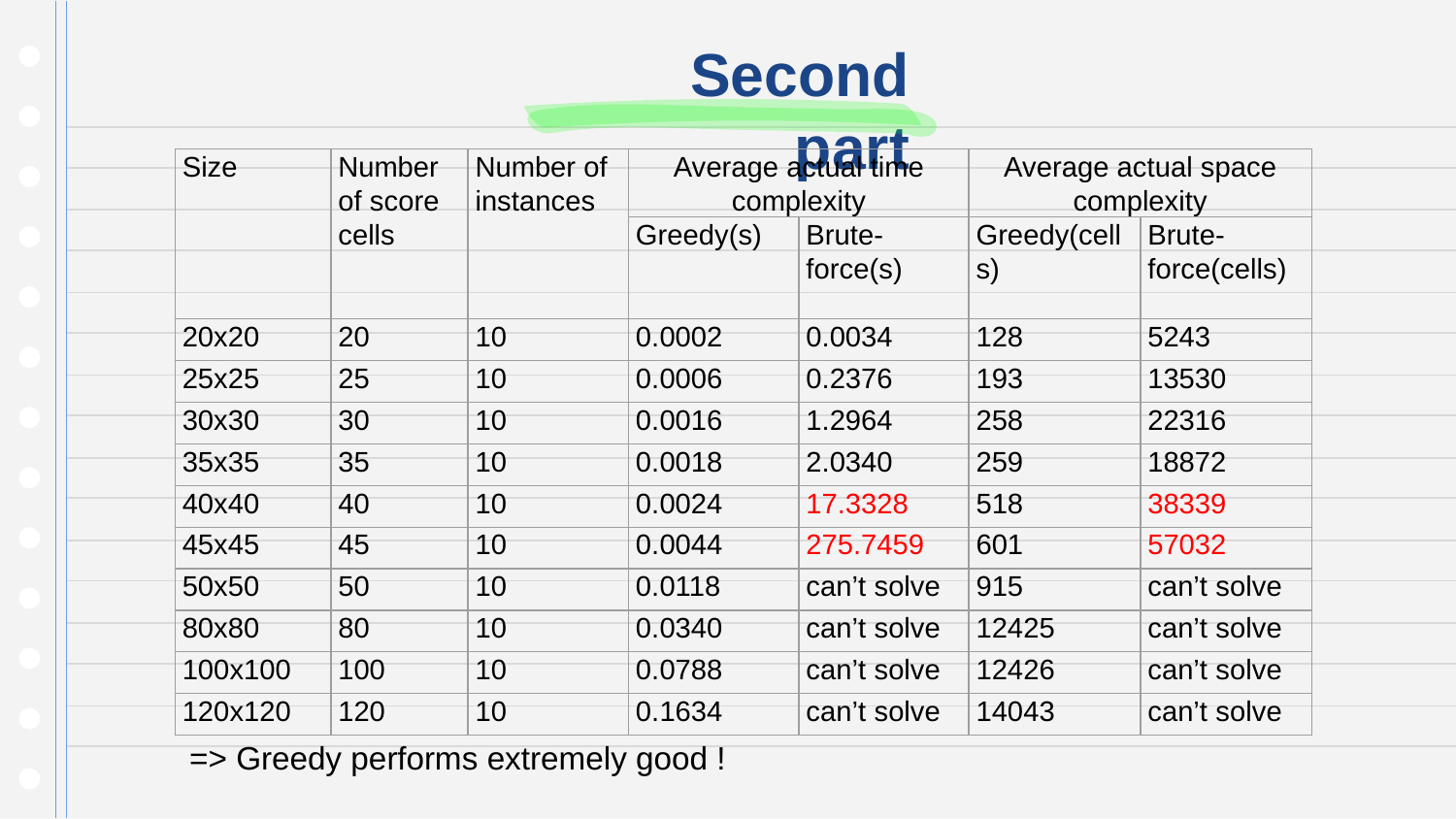

# Second part

| Size | Number of score cells | Number of instances | Average actual time complexity |  | Average actual space complexity |  |
| --- | --- | --- | --- | --- | --- | --- |
|  |  |  | Greedy(s) | Brute-force(s) | Greedy(cells) | Brute-force(cells) |
| 20x20 | 20 | 10 | 0.0002 | 0.0034 | 128 | 5243 |
| 25x25 | 25 | 10 | 0.0006 | 0.2376 | 193 | 13530 |
| 30x30 | 30 | 10 | 0.0016 | 1.2964 | 258 | 22316 |
| 35x35 | 35 | 10 | 0.0018 | 2.0340 | 259 | 18872 |
| 40x40 | 40 | 10 | 0.0024 | 17.3328 | 518 | 38339 |
| 45x45 | 45 | 10 | 0.0044 | 275.7459 | 601 | 57032 |
| 50x50 | 50 | 10 | 0.0118 | can’t solve | 915 | can’t solve |
| 80x80 | 80 | 10 | 0.0340 | can’t solve | 12425 | can’t solve |
| 100x100 | 100 | 10 | 0.0788 | can’t solve | 12426 | can’t solve |
| 120x120 | 120 | 10 | 0.1634 | can’t solve | 14043 | can’t solve |
=> Greedy performs extremely good !